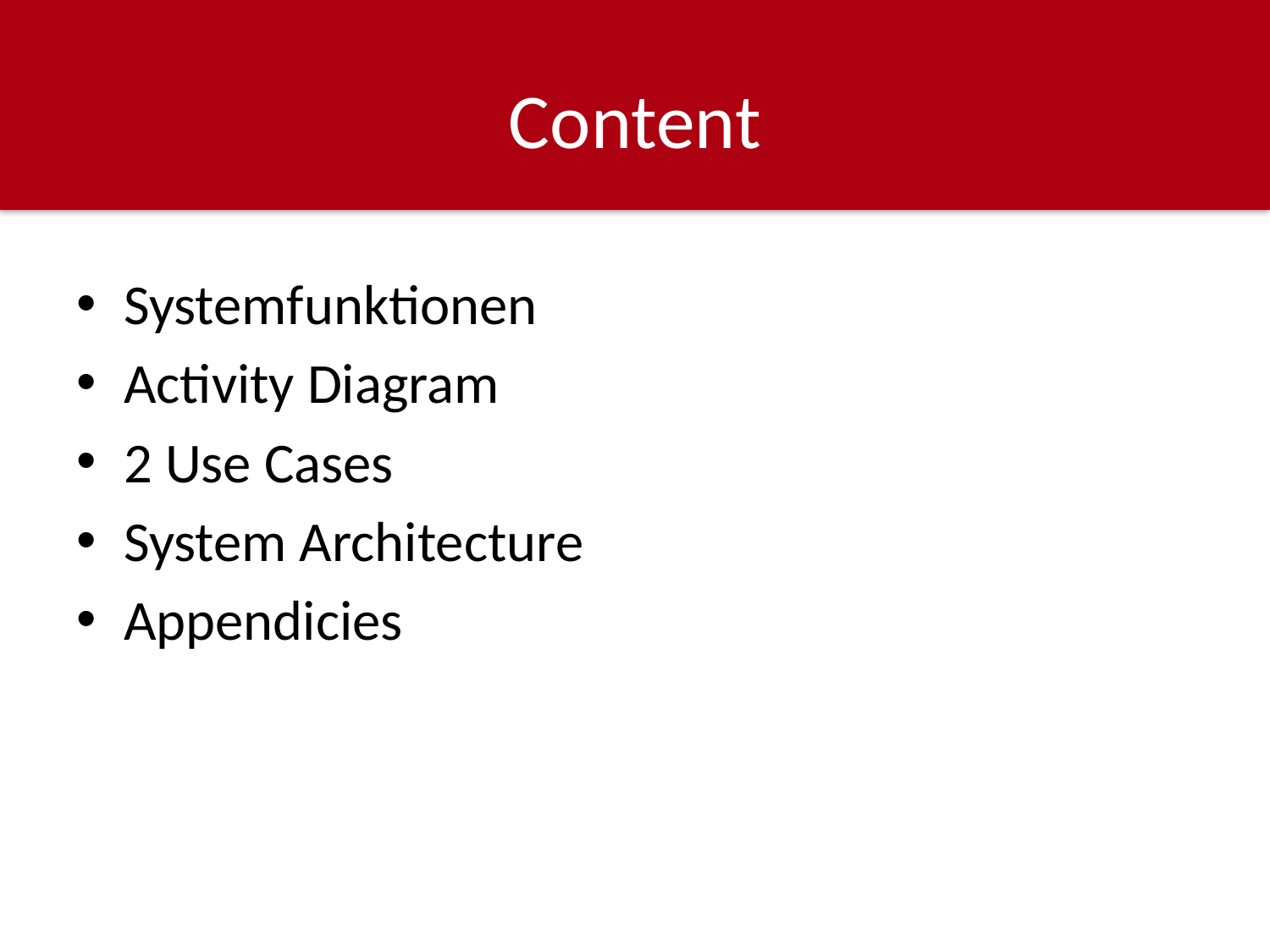

# Content
Systemfunktionen
Activity Diagram
2 Use Cases
System Architecture
Appendicies